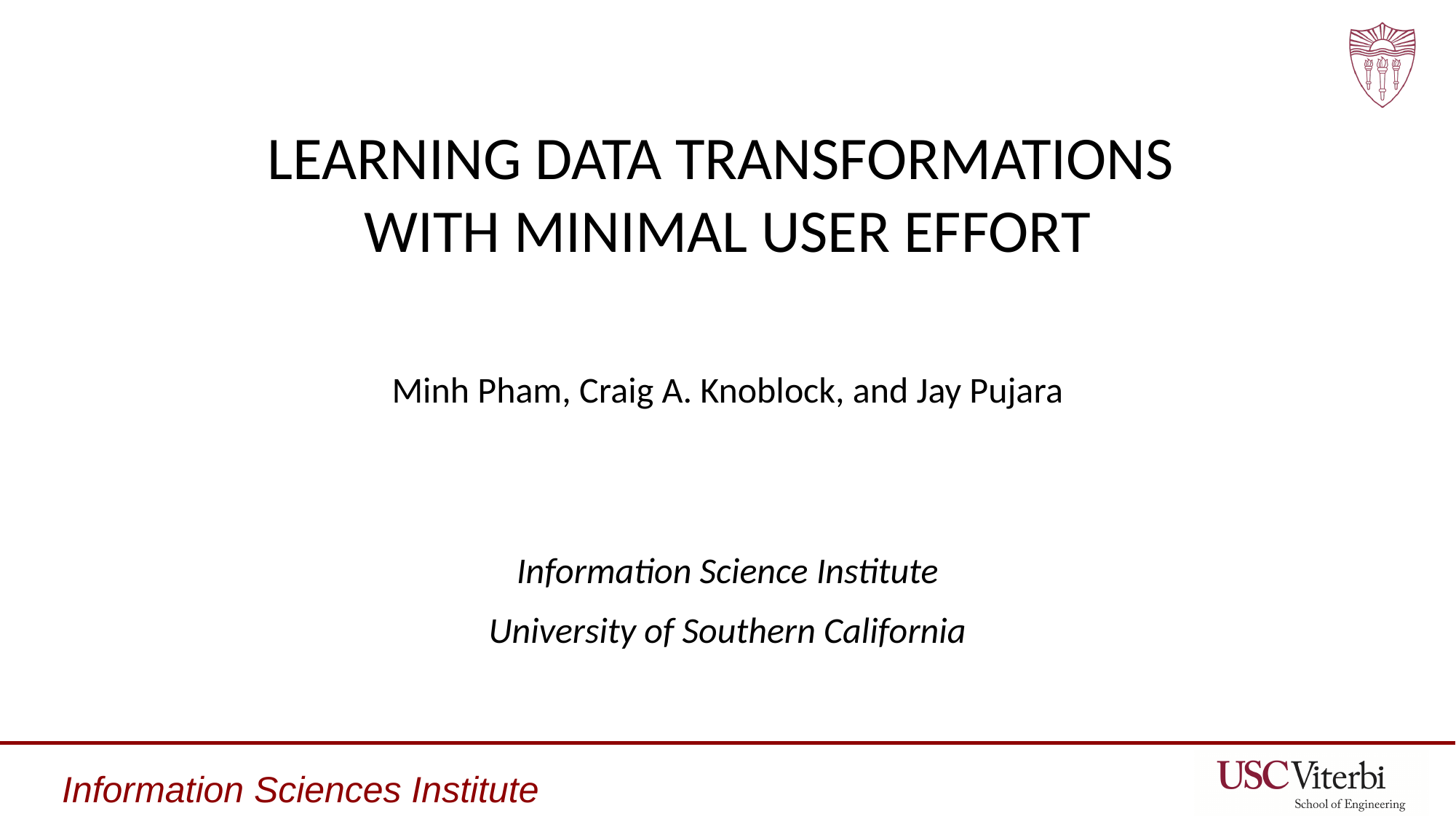

# Learning data transformations with minimal user effort
Minh Pham, Craig A. Knoblock, and Jay Pujara

Information Science Institute
University of Southern California